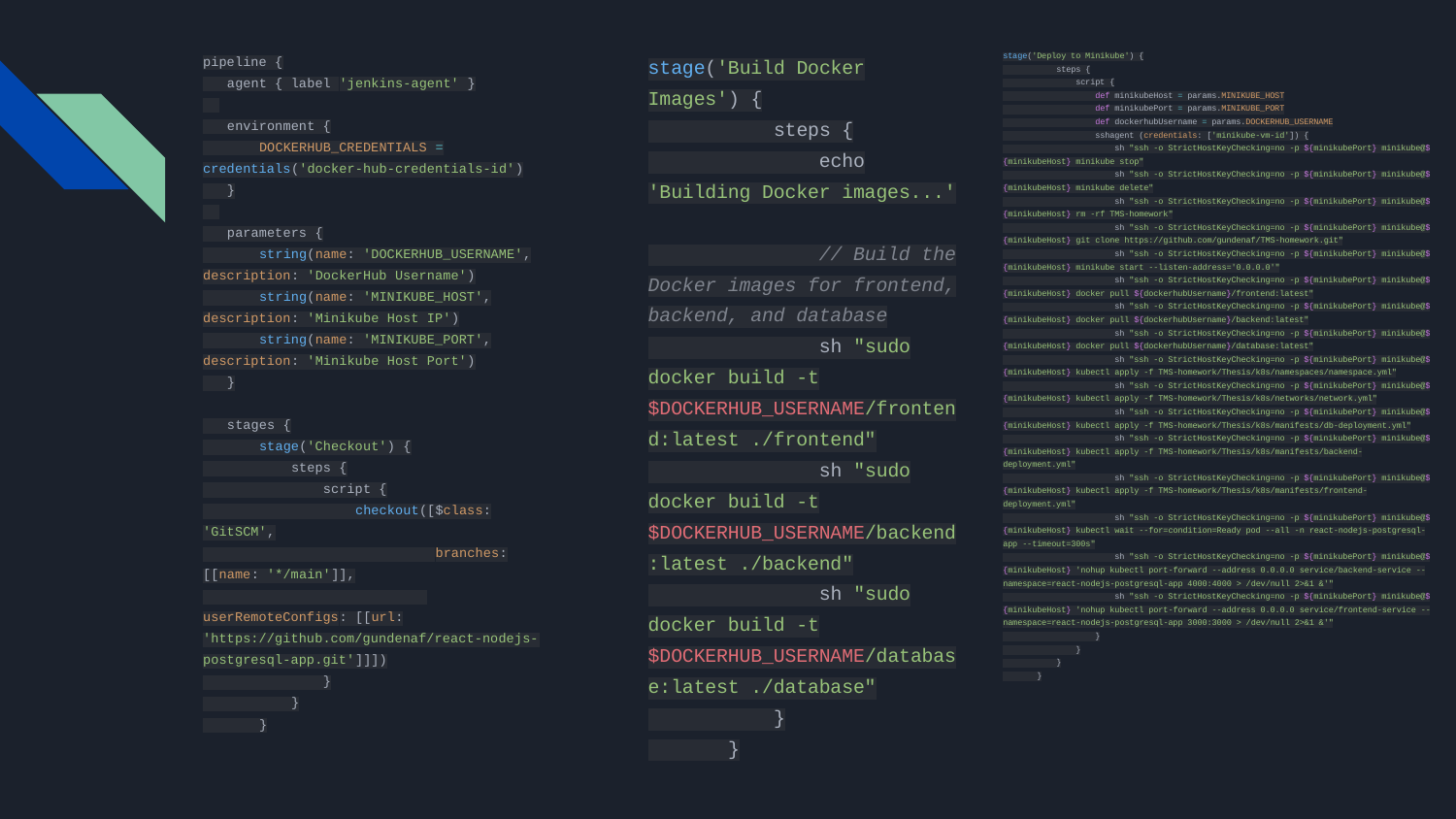

pipeline {
   agent { label 'jenkins-agent' }

   environment {
       DOCKERHUB_CREDENTIALS = credentials('docker-hub-credentials-id')
   }

   parameters {
       string(name: 'DOCKERHUB_USERNAME', description: 'DockerHub Username')
       string(name: 'MINIKUBE_HOST', description: 'Minikube Host IP')
       string(name: 'MINIKUBE_PORT', description: 'Minikube Host Port')
   }

   stages {
       stage('Checkout') {
           steps {
               script {
                   checkout([$class: 'GitSCM',
                             branches: [[name: '*/main']],
                             userRemoteConfigs: [[url: 'https://github.com/gundenaf/react-nodejs-postgresql-app.git']]])
               }
           }
       }

stage('Build Docker Images') {
           steps {
               echo 'Building Docker images...'

               // Build the Docker images for frontend, backend, and database
               sh "sudo docker build -t $DOCKERHUB_USERNAME/frontend:latest ./frontend"
               sh "sudo docker build -t $DOCKERHUB_USERNAME/backend:latest ./backend"
               sh "sudo docker build -t $DOCKERHUB_USERNAME/database:latest ./database"
           }
       }

stage('Deploy to Minikube') {
           steps {
               script {
                   def minikubeHost = params.MINIKUBE_HOST
                   def minikubePort = params.MINIKUBE_PORT
                   def dockerhubUsername = params.DOCKERHUB_USERNAME
                   sshagent (credentials: ['minikube-vm-id']) {
                       sh "ssh -o StrictHostKeyChecking=no -p ${minikubePort} minikube@${minikubeHost} minikube stop"
                       sh "ssh -o StrictHostKeyChecking=no -p ${minikubePort} minikube@${minikubeHost} minikube delete"
                       sh "ssh -o StrictHostKeyChecking=no -p ${minikubePort} minikube@${minikubeHost} rm -rf TMS-homework"
                       sh "ssh -o StrictHostKeyChecking=no -p ${minikubePort} minikube@${minikubeHost} git clone https://github.com/gundenaf/TMS-homework.git"
                       sh "ssh -o StrictHostKeyChecking=no -p ${minikubePort} minikube@${minikubeHost} minikube start --listen-address='0.0.0.0'"
                       sh "ssh -o StrictHostKeyChecking=no -p ${minikubePort} minikube@${minikubeHost} docker pull ${dockerhubUsername}/frontend:latest"
                       sh "ssh -o StrictHostKeyChecking=no -p ${minikubePort} minikube@${minikubeHost} docker pull ${dockerhubUsername}/backend:latest"
                       sh "ssh -o StrictHostKeyChecking=no -p ${minikubePort} minikube@${minikubeHost} docker pull ${dockerhubUsername}/database:latest"
                       sh "ssh -o StrictHostKeyChecking=no -p ${minikubePort} minikube@${minikubeHost} kubectl apply -f TMS-homework/Thesis/k8s/namespaces/namespace.yml"
                       sh "ssh -o StrictHostKeyChecking=no -p ${minikubePort} minikube@${minikubeHost} kubectl apply -f TMS-homework/Thesis/k8s/networks/network.yml"
                       sh "ssh -o StrictHostKeyChecking=no -p ${minikubePort} minikube@${minikubeHost} kubectl apply -f TMS-homework/Thesis/k8s/manifests/db-deployment.yml"
                       sh "ssh -o StrictHostKeyChecking=no -p ${minikubePort} minikube@${minikubeHost} kubectl apply -f TMS-homework/Thesis/k8s/manifests/backend-deployment.yml"
                       sh "ssh -o StrictHostKeyChecking=no -p ${minikubePort} minikube@${minikubeHost} kubectl apply -f TMS-homework/Thesis/k8s/manifests/frontend-deployment.yml"
                       sh "ssh -o StrictHostKeyChecking=no -p ${minikubePort} minikube@${minikubeHost} kubectl wait --for=condition=Ready pod --all -n react-nodejs-postgresql-app --timeout=300s"
                       sh "ssh -o StrictHostKeyChecking=no -p ${minikubePort} minikube@${minikubeHost} 'nohup kubectl port-forward --address 0.0.0.0 service/backend-service --namespace=react-nodejs-postgresql-app 4000:4000 > /dev/null 2>&1 &'"
                       sh "ssh -o StrictHostKeyChecking=no -p ${minikubePort} minikube@${minikubeHost} 'nohup kubectl port-forward --address 0.0.0.0 service/frontend-service --namespace=react-nodejs-postgresql-app 3000:3000 > /dev/null 2>&1 &'"
                   }
               }
           }
       }